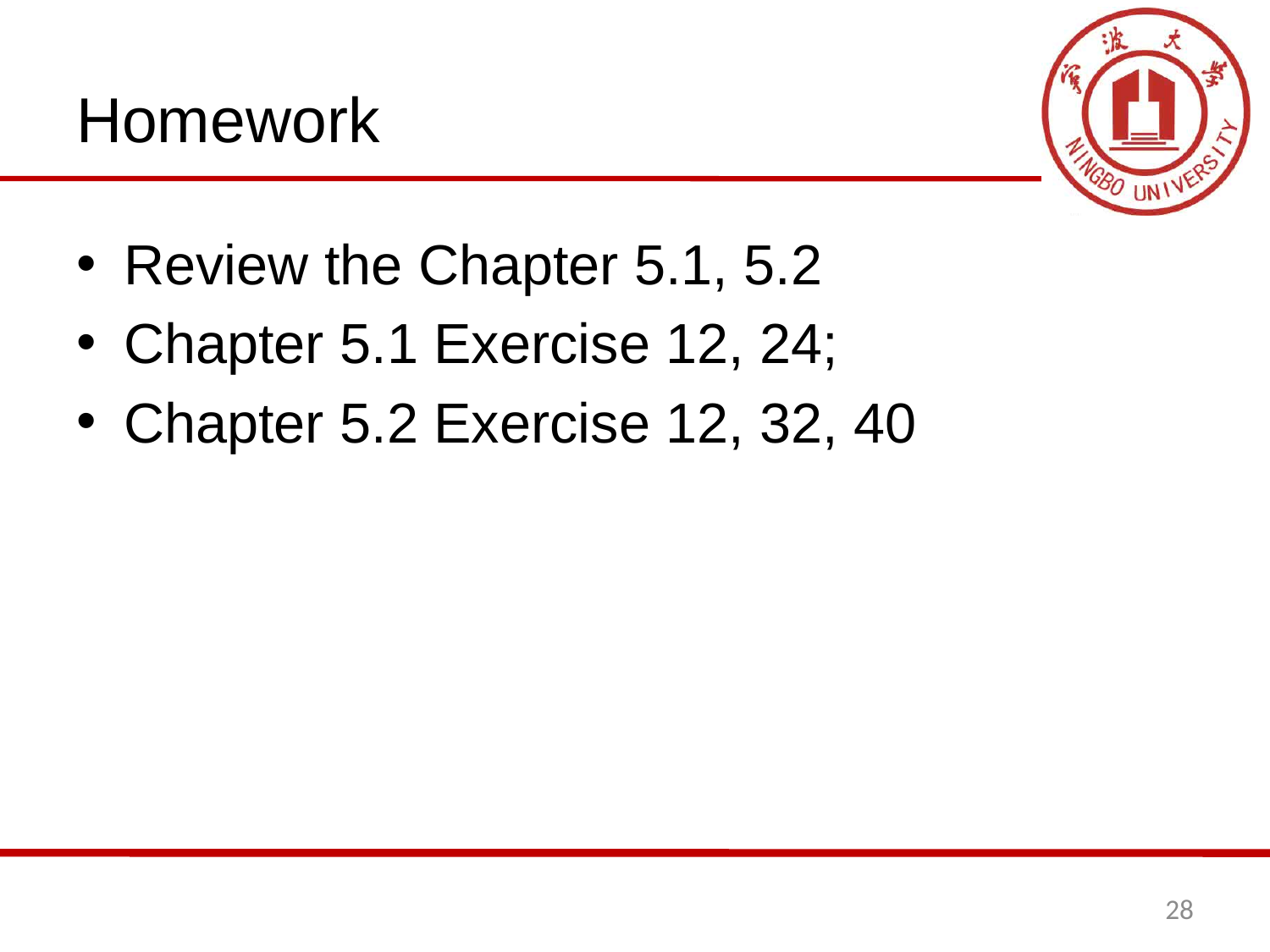

# Homework
Review the Chapter 5.1, 5.2
Chapter 5.1 Exercise 12, 24;
Chapter 5.2 Exercise 12, 32, 40

28